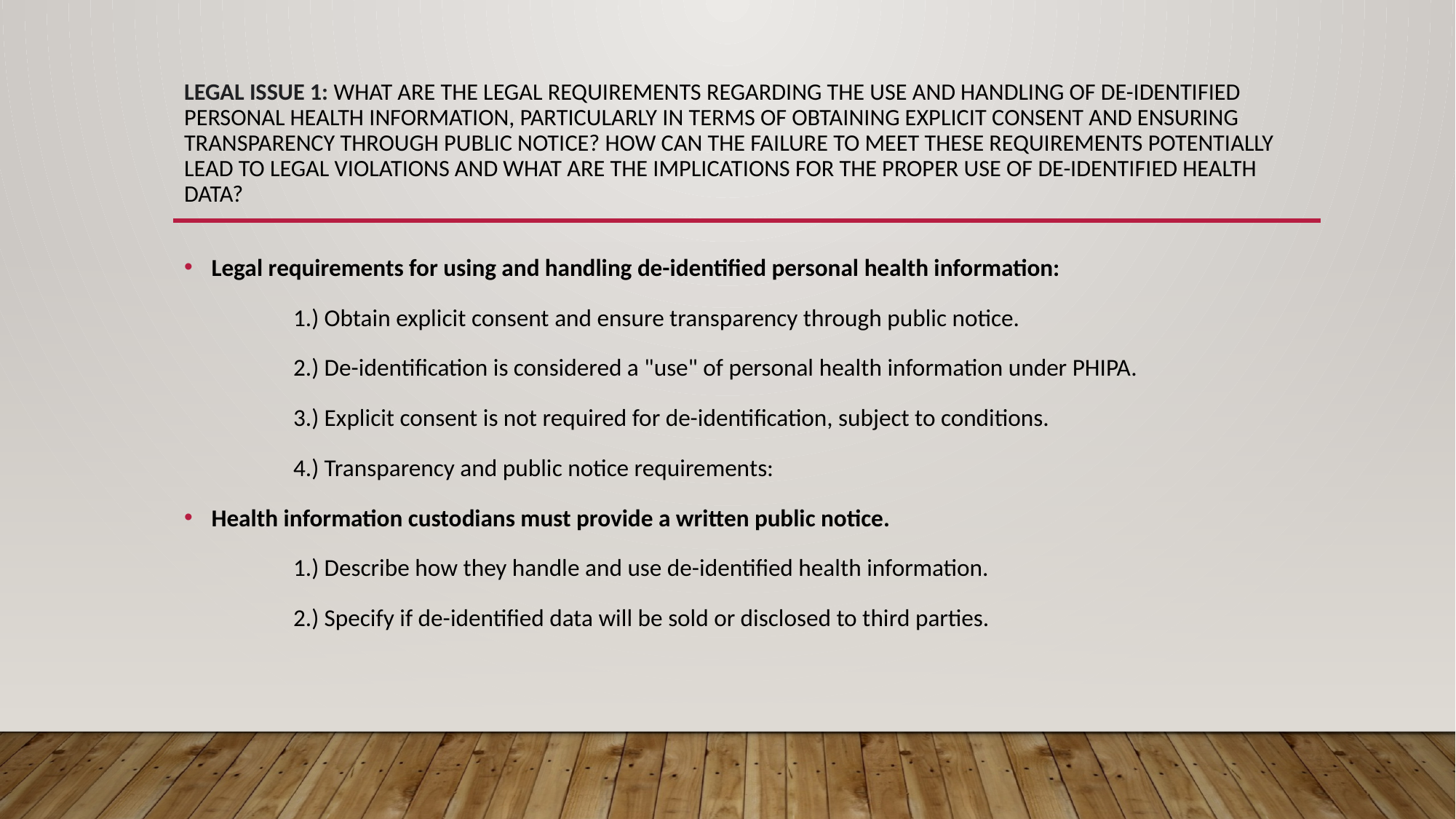

# Legal Issue 1: What are the legal requirements regarding the use and handling of de-identified personal health information, particularly in terms of obtaining explicit consent and ensuring transparency through public notice? How can the failure to meet these requirements potentially lead to legal violations and what are the implications for the proper use of de-identified health data?
Legal requirements for using and handling de-identified personal health information:
	1.) Obtain explicit consent and ensure transparency through public notice.
	2.) De-identification is considered a "use" of personal health information under PHIPA.
	3.) Explicit consent is not required for de-identification, subject to conditions.
	4.) Transparency and public notice requirements:
Health information custodians must provide a written public notice.
	1.) Describe how they handle and use de-identified health information.
	2.) Specify if de-identified data will be sold or disclosed to third parties.